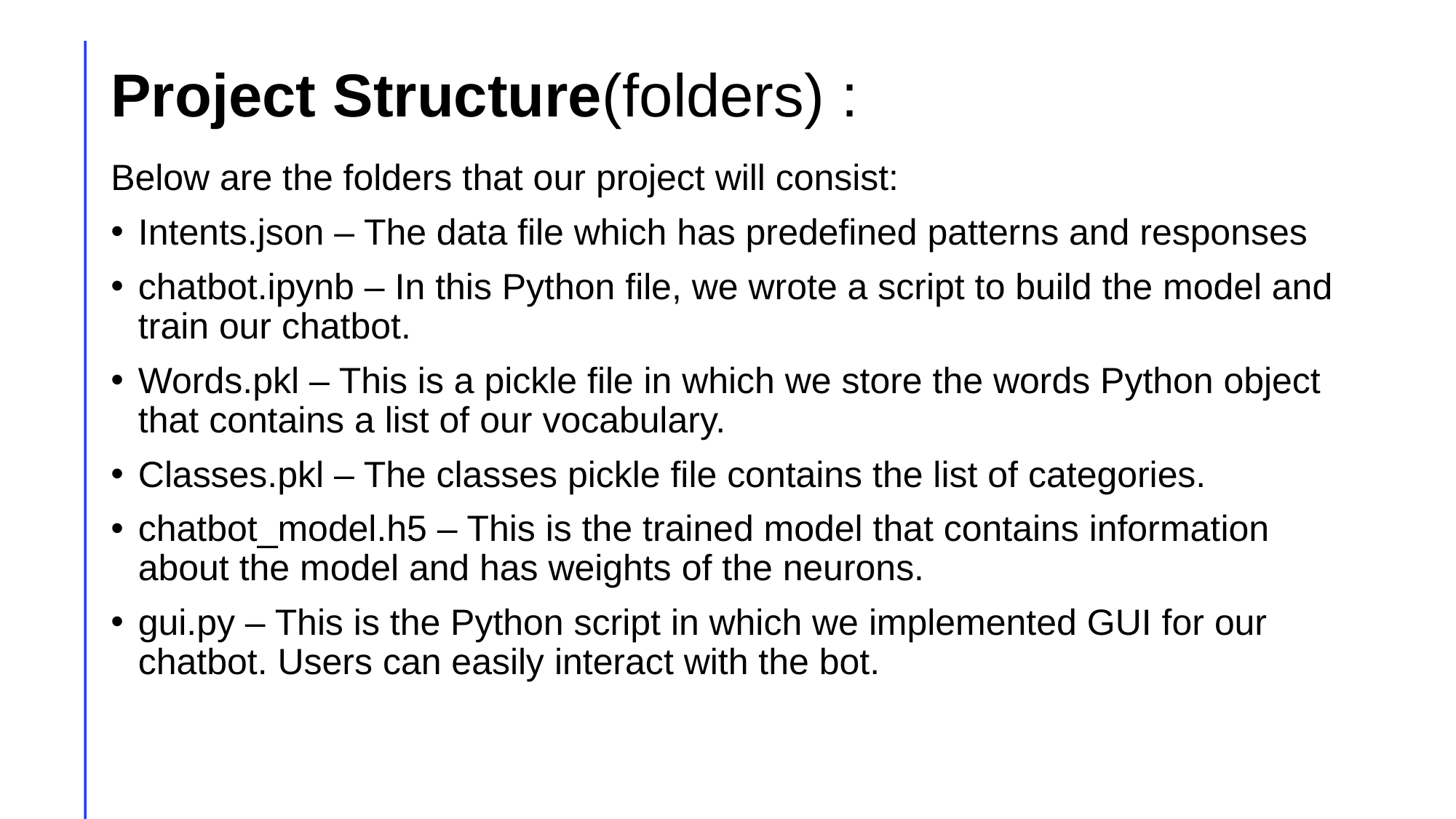

# Project Structure(folders) :
Below are the folders that our project will consist:
Intents.json – The data file which has predefined patterns and responses
chatbot.ipynb – In this Python file, we wrote a script to build the model and train our chatbot.
Words.pkl – This is a pickle file in which we store the words Python object that contains a list of our vocabulary.
Classes.pkl – The classes pickle file contains the list of categories.
chatbot_model.h5 – This is the trained model that contains information about the model and has weights of the neurons.
gui.py – This is the Python script in which we implemented GUI for our chatbot. Users can easily interact with the bot.